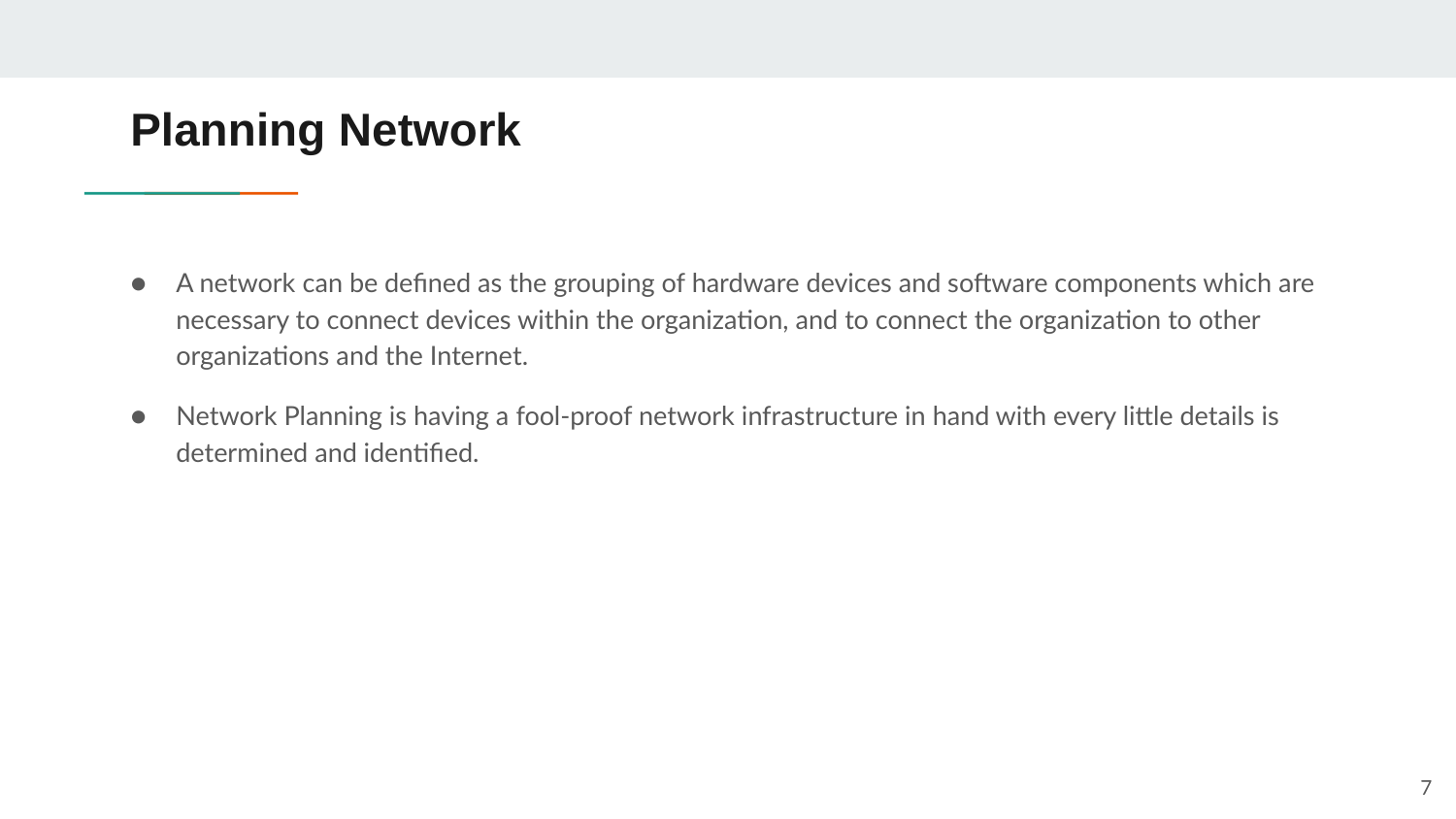

# Planning Network
A network can be defined as the grouping of hardware devices and software components which are necessary to connect devices within the organization, and to connect the organization to other organizations and the Internet.
Network Planning is having a fool-proof network infrastructure in hand with every little details is determined and identified.
7